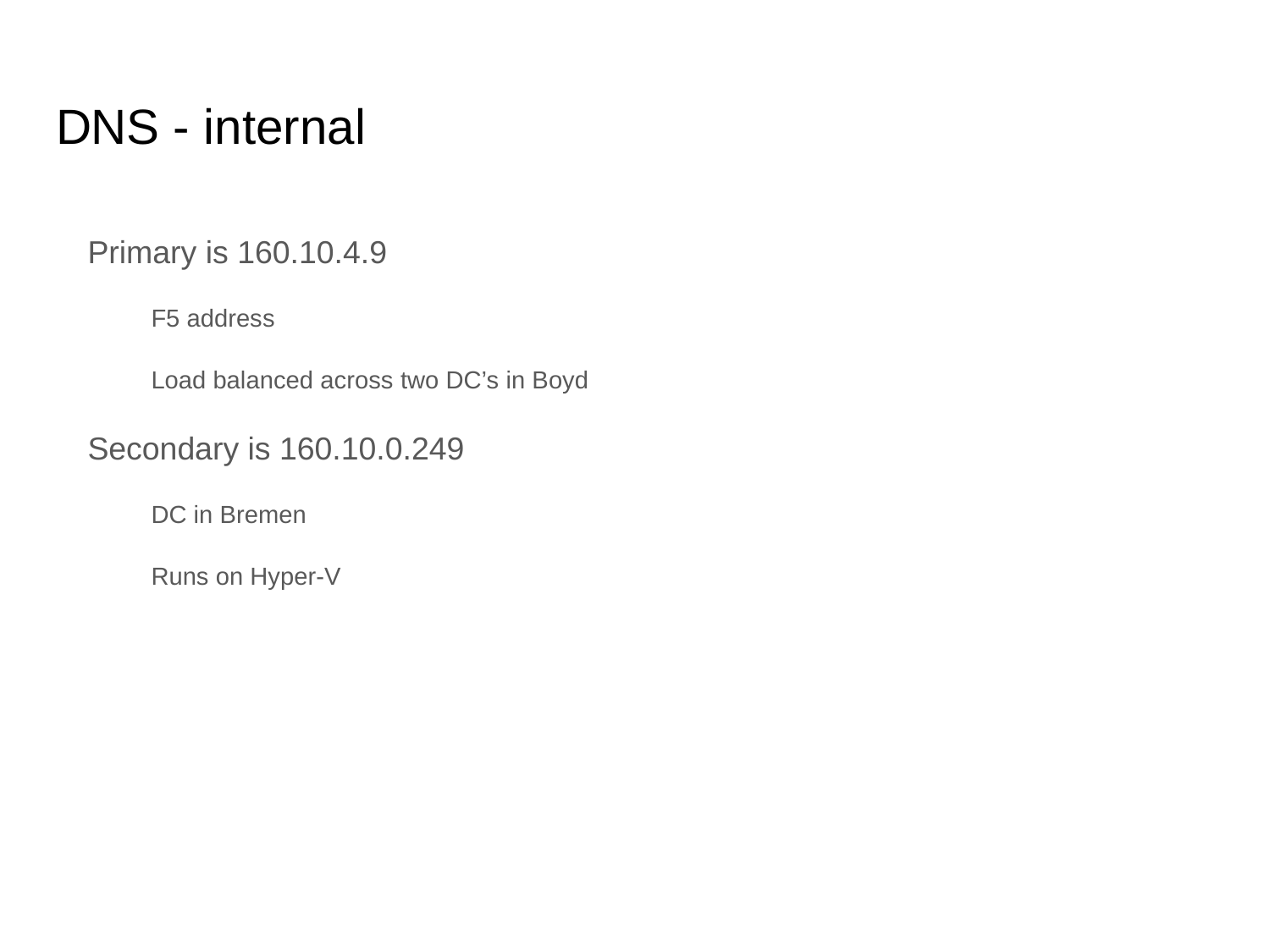

# DNS - internal
Primary is 160.10.4.9
F5 address
Load balanced across two DC’s in Boyd
Secondary is 160.10.0.249
DC in Bremen
Runs on Hyper-V